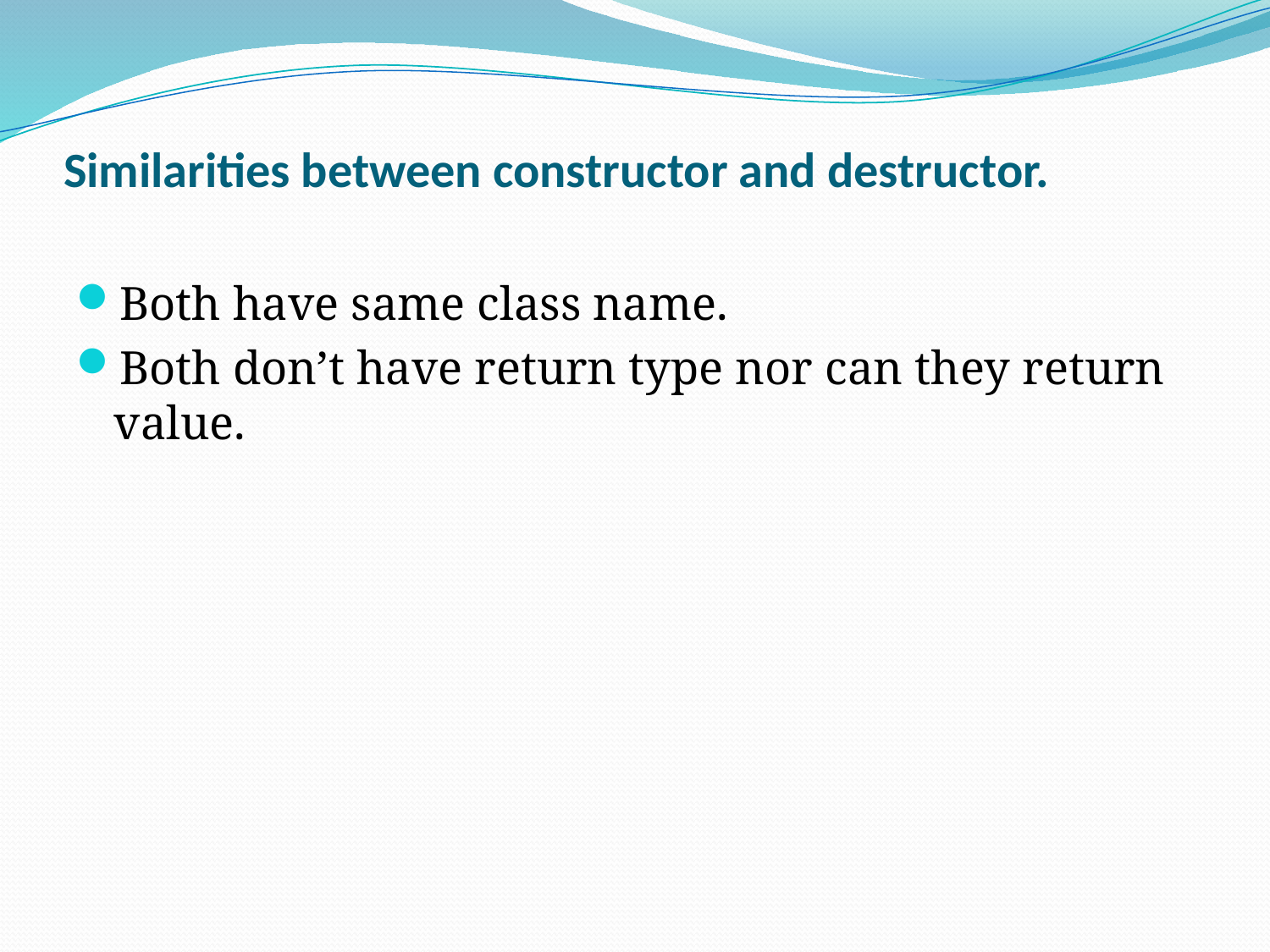

# Similarities between constructor and destructor.
Both have same class name.
Both don’t have return type nor can they return value.